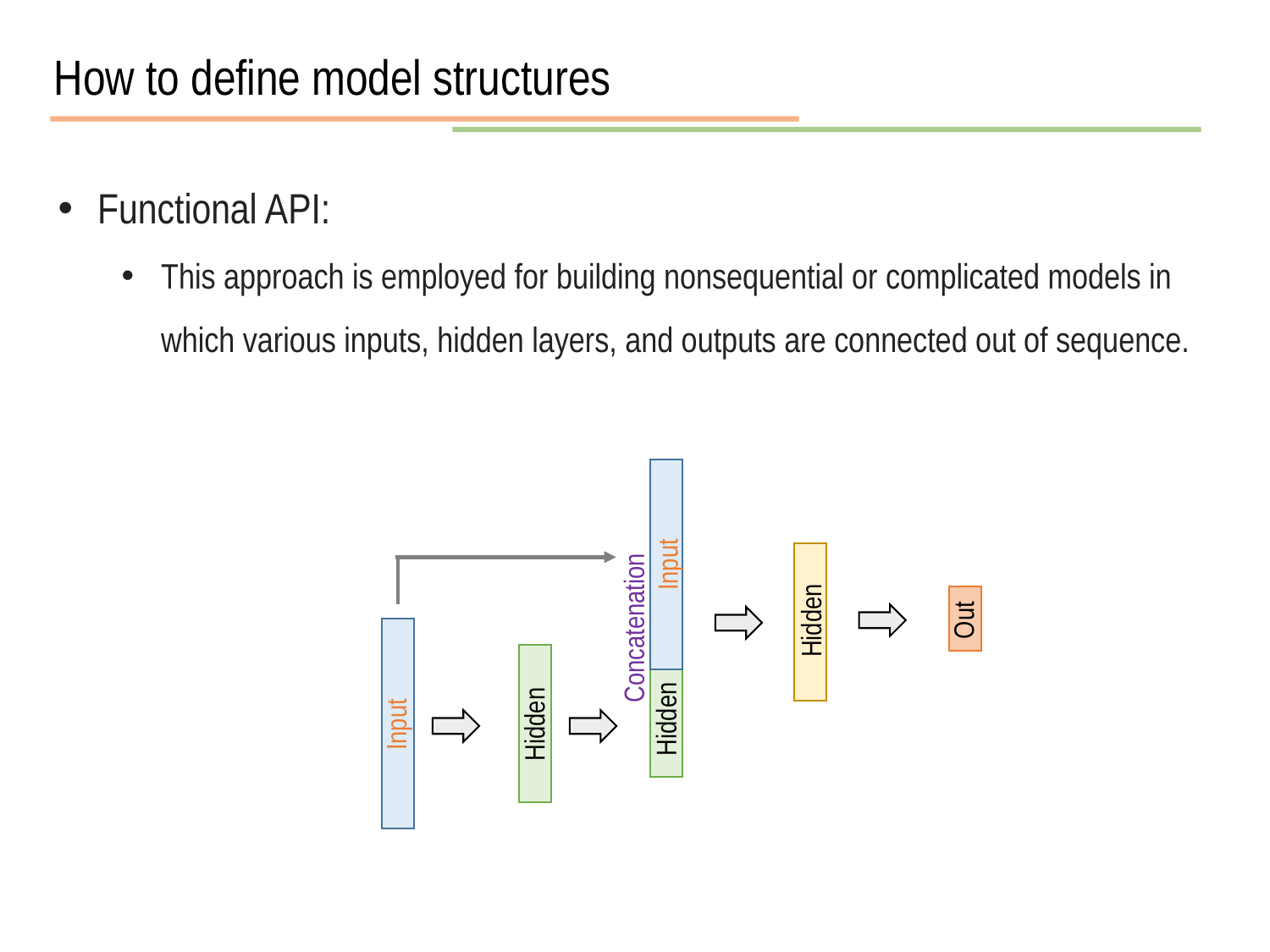

How to define model structures
Functional API:
This approach is employed for building nonsequential or complicated models in which various inputs, hidden layers, and outputs are connected out of sequence.

Input

Hidden
Out
Concatenation

Hidden
Hidden
Input